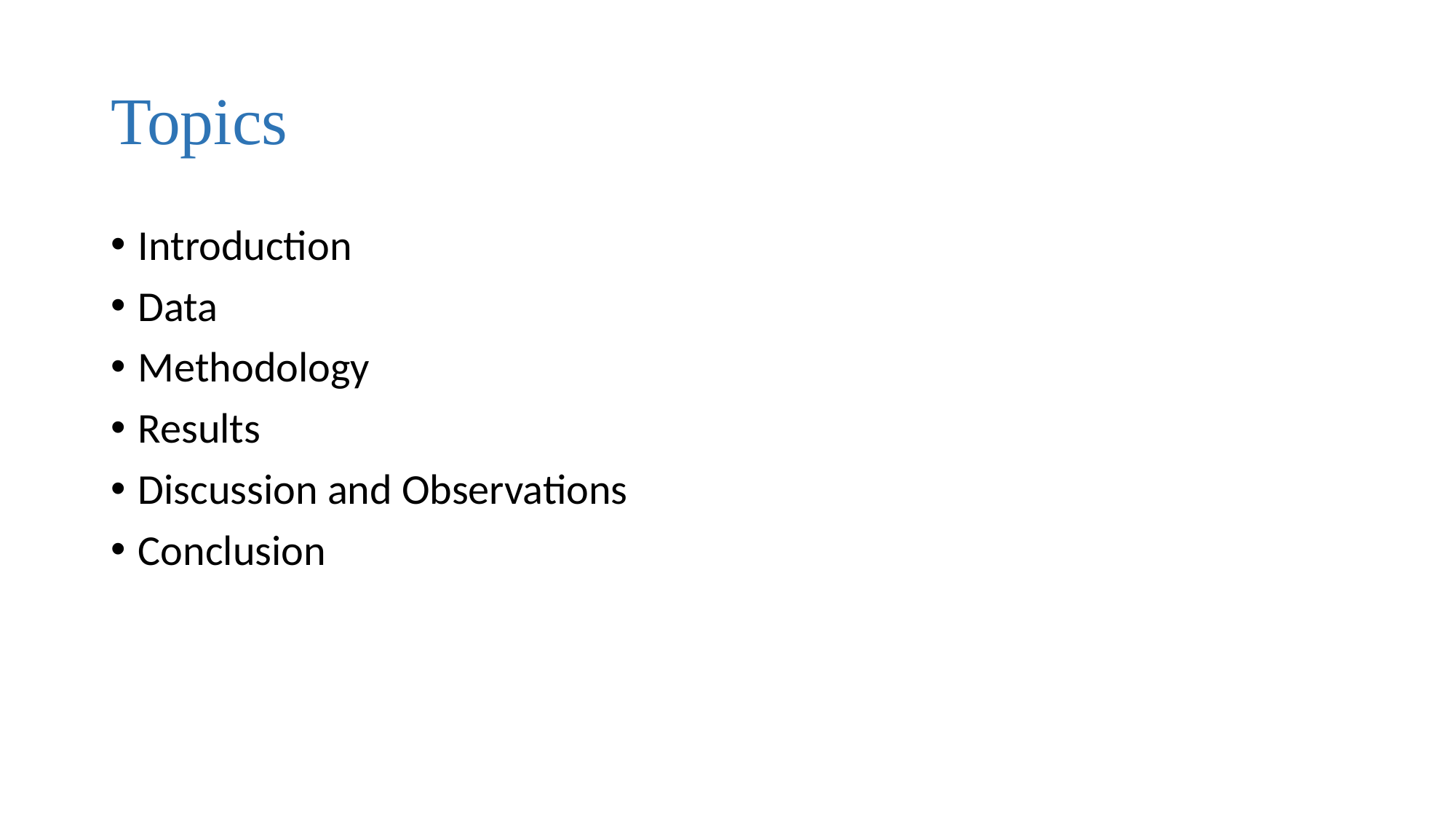

# Topics
Introduction
Data
Methodology
Results
Discussion and Observations
Conclusion